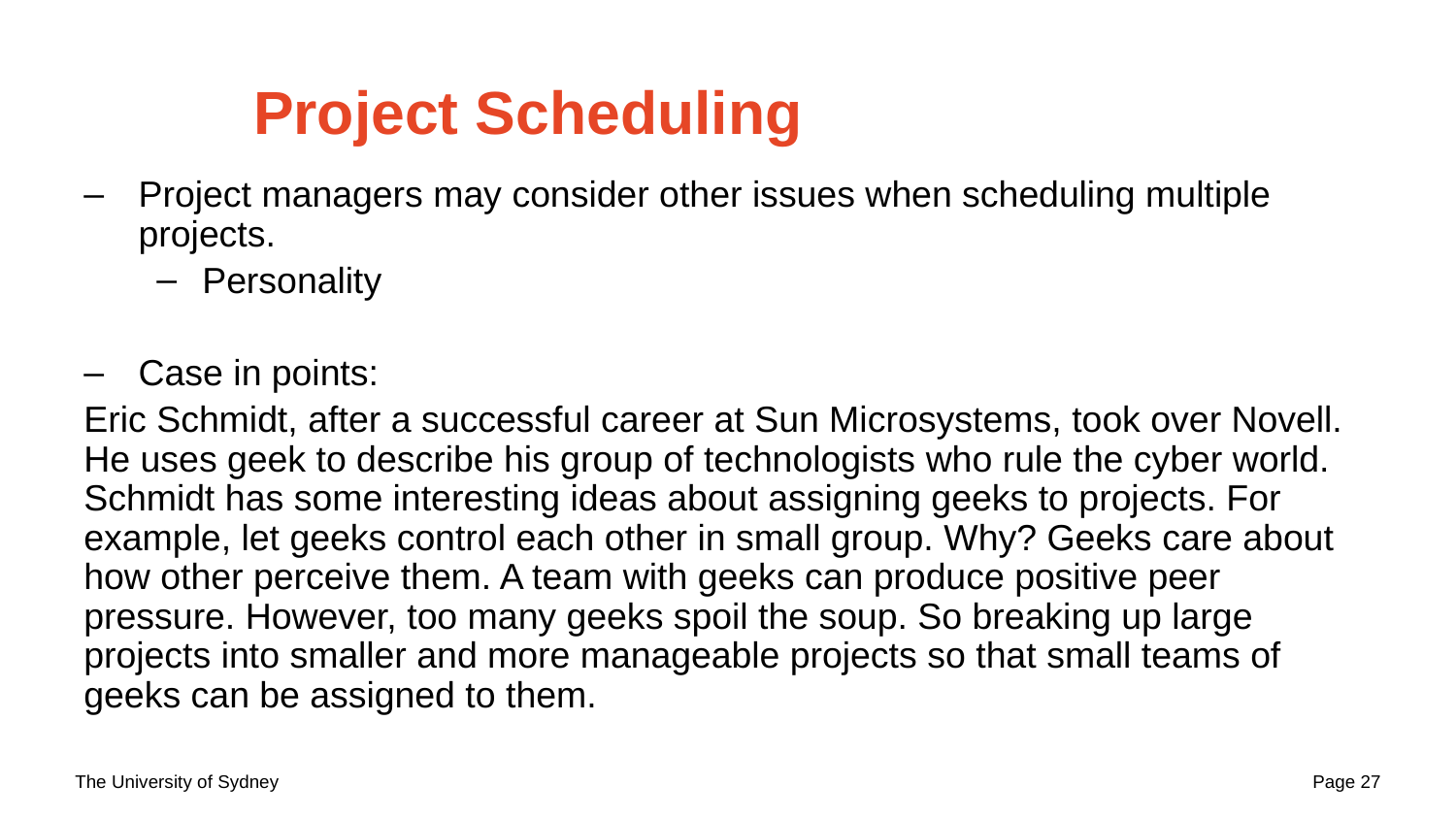

# Project Scheduling
Project managers may consider other issues when scheduling multiple projects.
Personality

Case in points:
Eric Schmidt, after a successful career at Sun Microsystems, took over Novell. He uses geek to describe his group of technologists who rule the cyber world. Schmidt has some interesting ideas about assigning geeks to projects. For example, let geeks control each other in small group. Why? Geeks care about how other perceive them. A team with geeks can produce positive peer pressure. However, too many geeks spoil the soup. So breaking up large projects into smaller and more manageable projects so that small teams of geeks can be assigned to them.